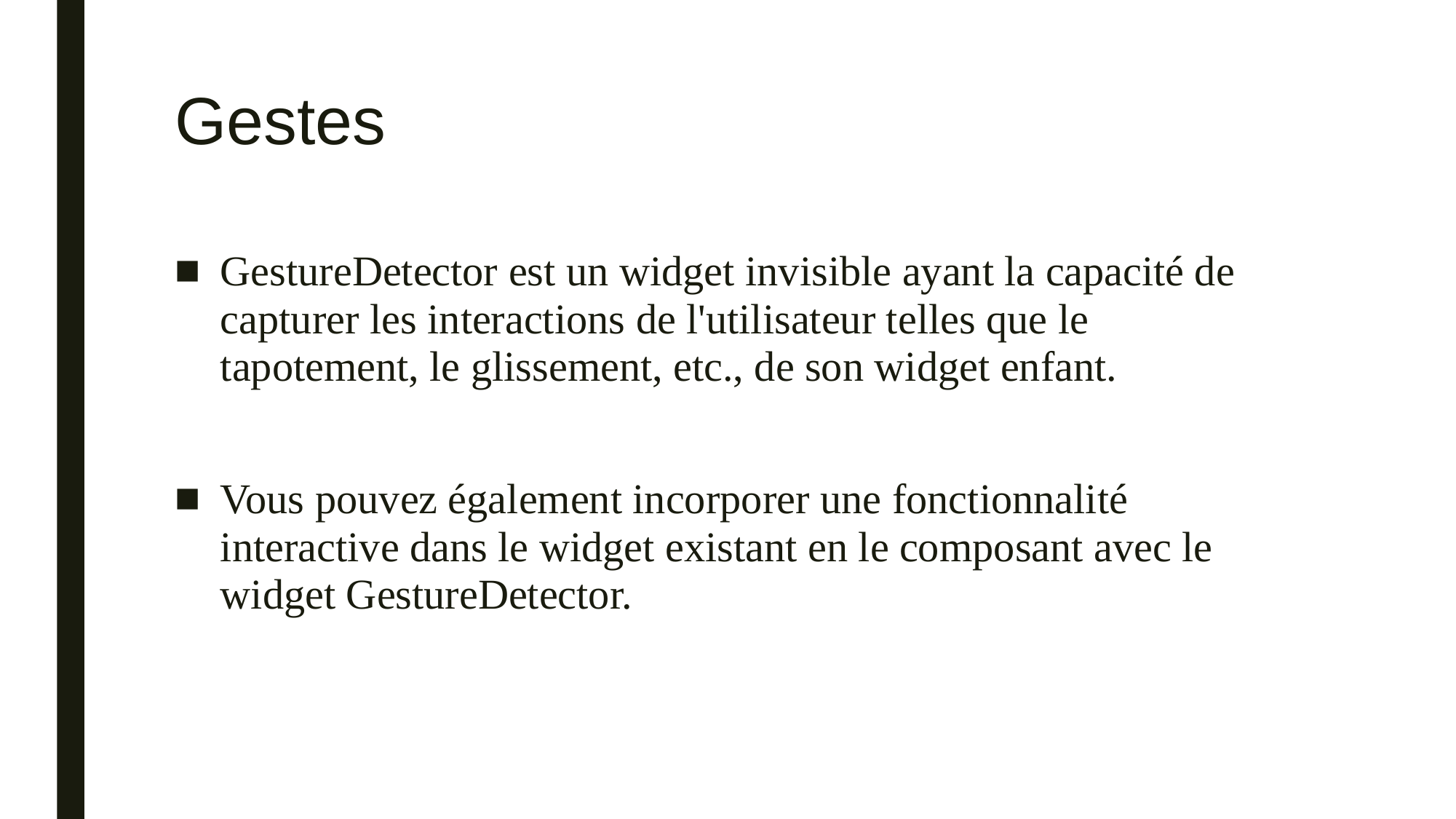

# Gestes
GestureDetector est un widget invisible ayant la capacité de capturer les interactions de l'utilisateur telles que le tapotement, le glissement, etc., de son widget enfant.

Vous pouvez également incorporer une fonctionnalité interactive dans le widget existant en le composant avec le widget GestureDetector.